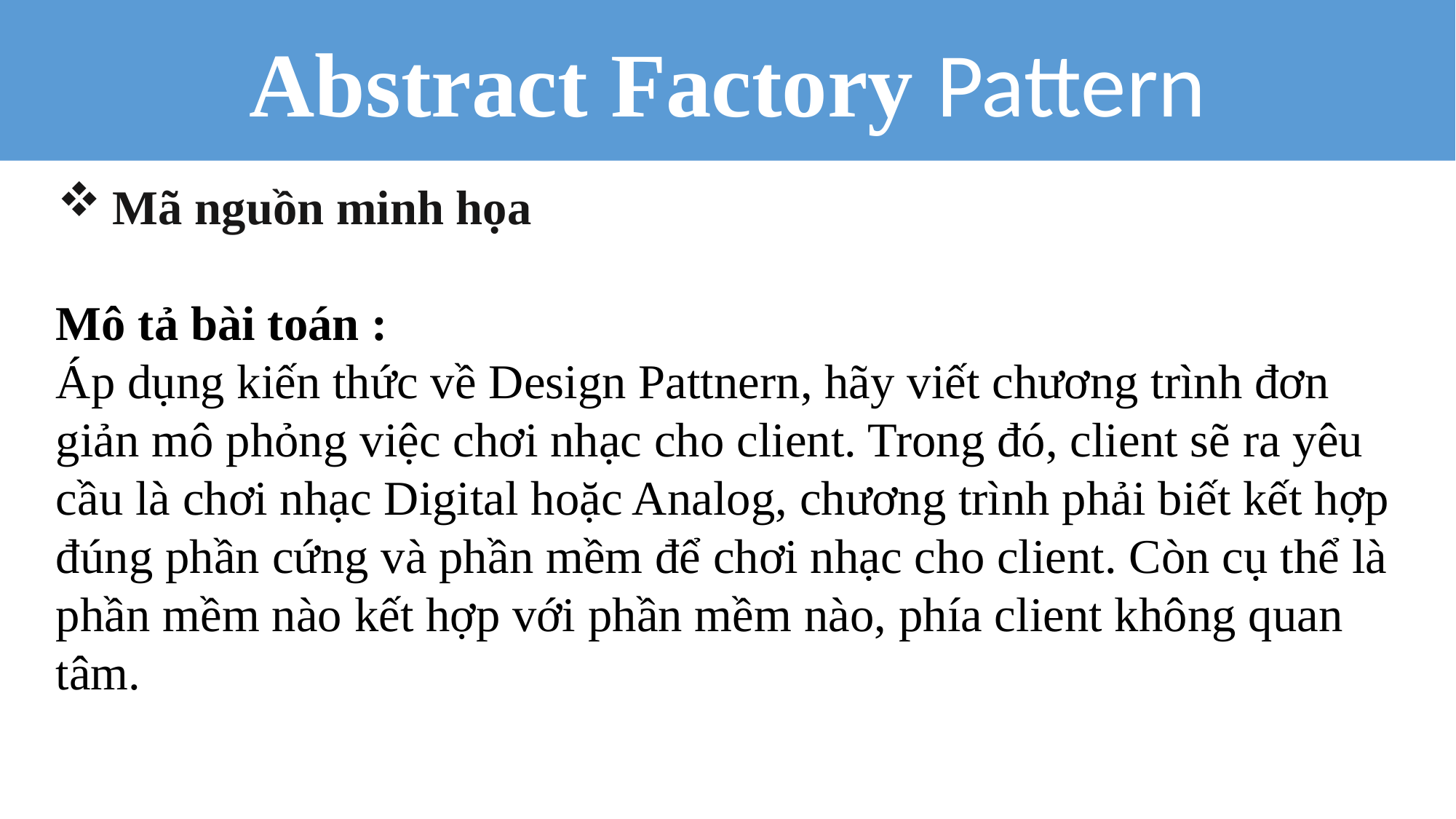

Abstract Factory Pattern
Mã nguồn minh họa
Mô tả bài toán :
Áp dụng kiến thức về Design Pattnern, hãy viết chương trình đơn giản mô phỏng việc chơi nhạc cho client. Trong đó, client sẽ ra yêu cầu là chơi nhạc Digital hoặc Analog, chương trình phải biết kết hợp đúng phần cứng và phần mềm để chơi nhạc cho client. Còn cụ thể là phần mềm nào kết hợp với phần mềm nào, phía client không quan tâm.